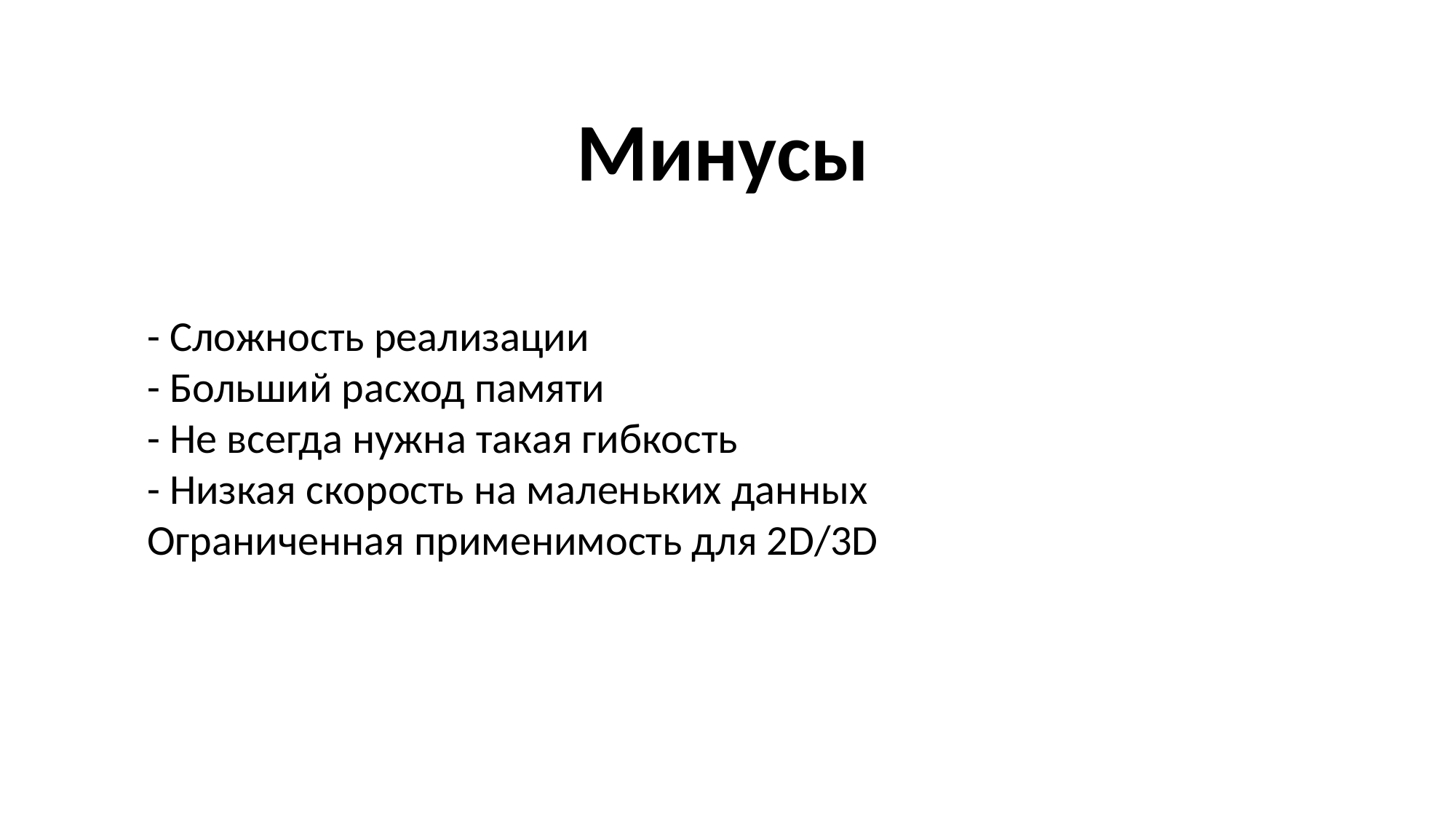

Минусы
- Сложность реализации
- Больший расход памяти
- Не всегда нужна такая гибкость
- Низкая скорость на маленьких данных
Ограниченная применимость для 2D/3D